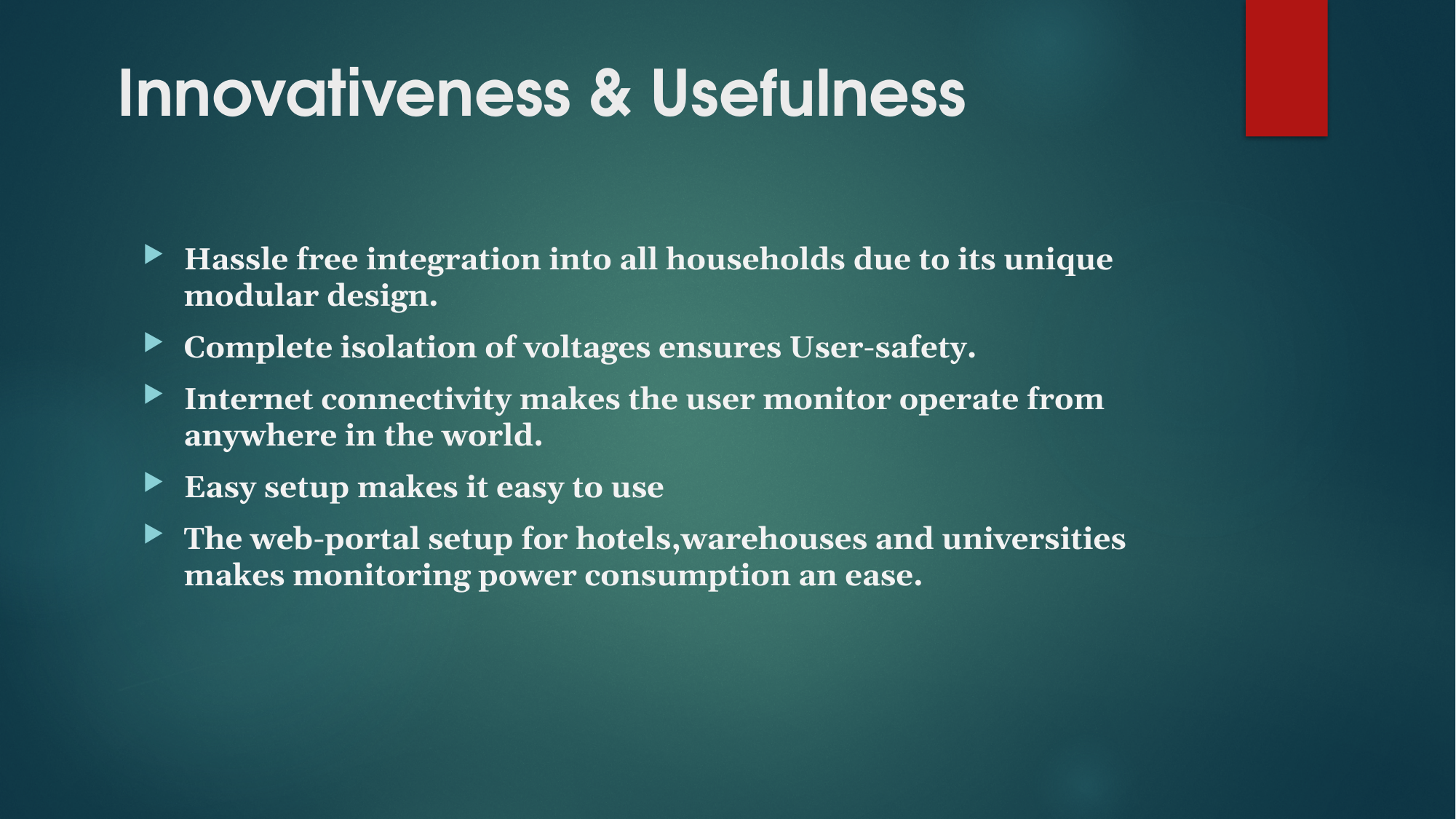

# Innovativeness & Usefulness

Hassle free integration into all households due to its unique modular design.
Complete isolation of voltages ensures User-safety.
Internet connectivity makes the user monitor operate from anywhere in the world.
Easy setup makes it easy to use
The web-portal setup for hotels,warehouses and universities makes monitoring power consumption an ease.